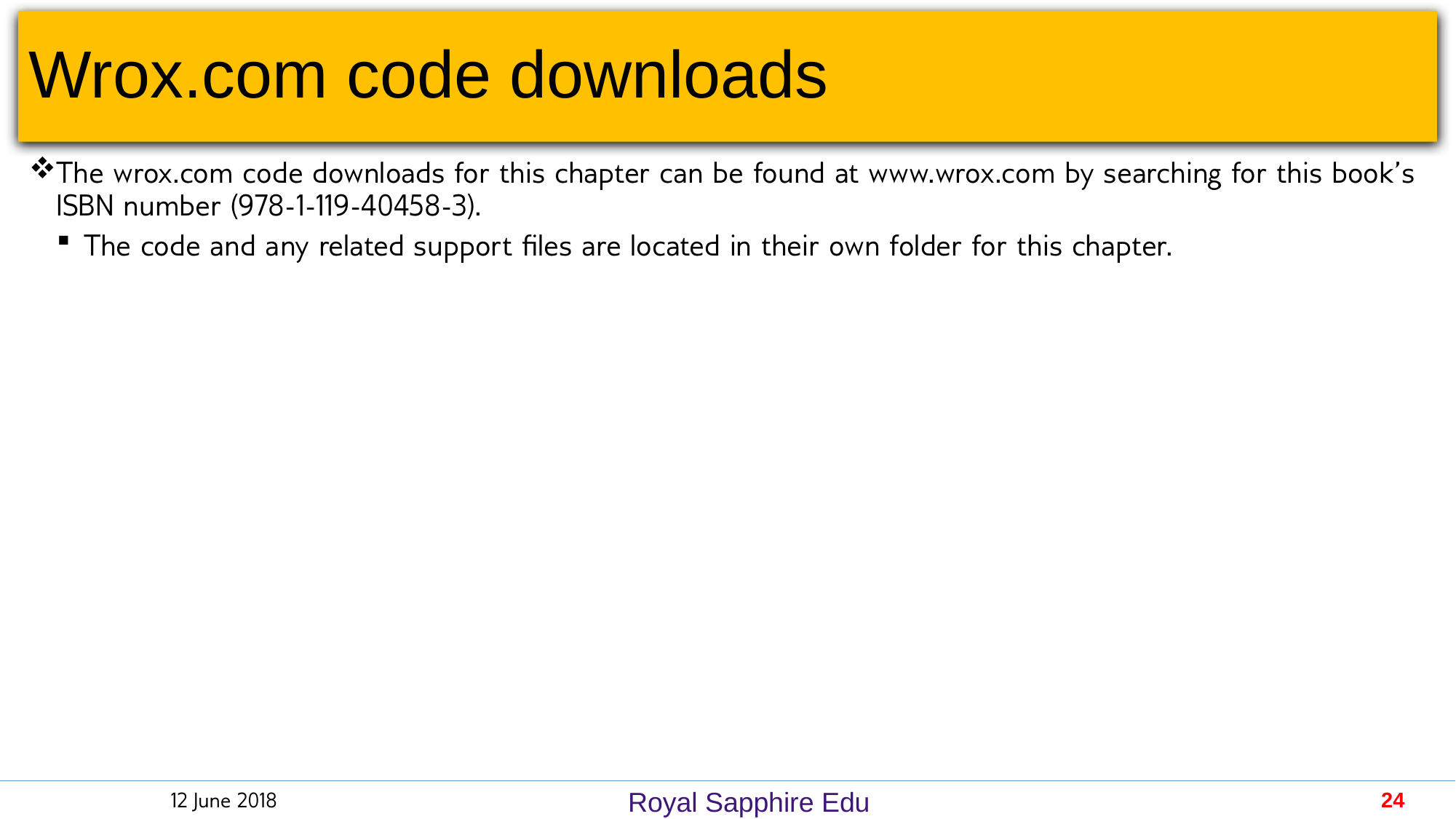

# Wrox.com code downloads
The wrox.com code downloads for this chapter can be found at www.wrox.com by searching for this book’s ISBN number (978-1-119-40458-3).
The code and any related support files are located in their own folder for this chapter.
12 June 2018
24